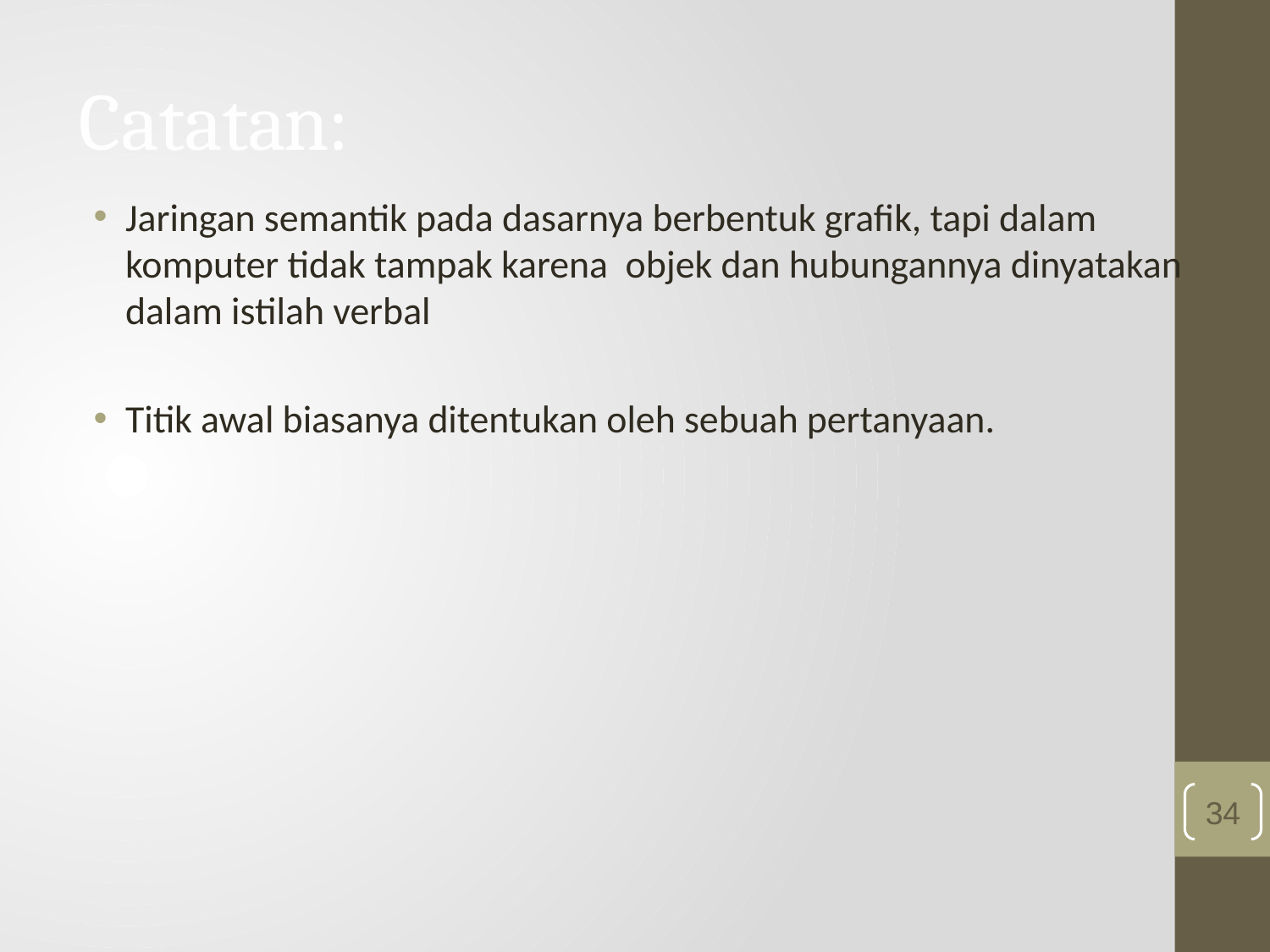

# Catatan:
Jaringan semantik pada dasarnya berbentuk grafik, tapi dalam komputer tidak tampak karena  objek dan hubungannya dinyatakan dalam istilah verbal

Titik awal biasanya ditentukan oleh sebuah pertanyaan.
34